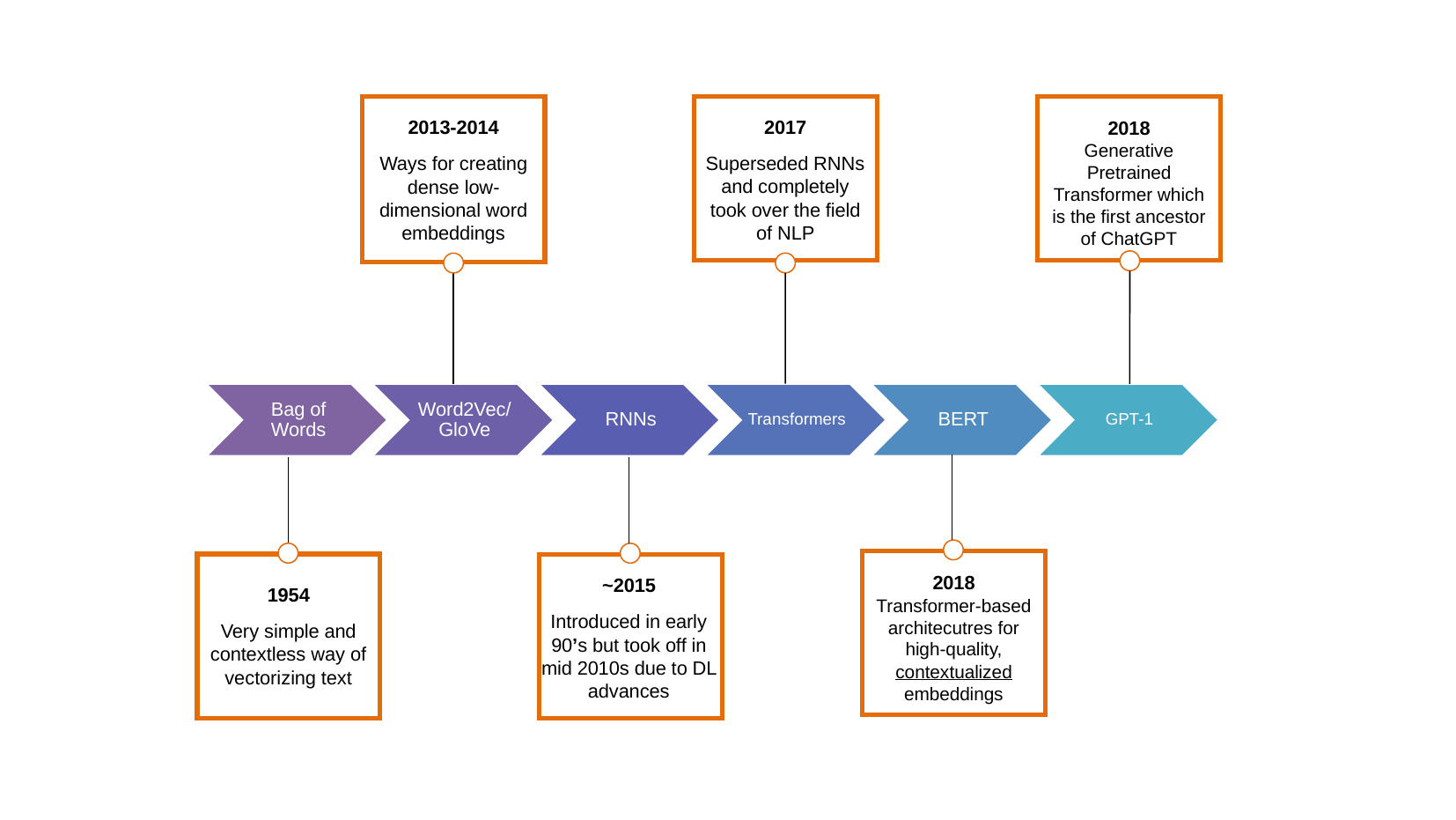

2017

Superseded RNNs and completely took over the field of NLP
2013-2014

Ways for creating dense low-dimensional word embeddings
2018
Generative Pretrained Transformer which is the first ancestor of ChatGPT
Bag of Words
Word2Vec/ GloVe
RNNs
Transformers
BERT
GPT-1

2018
Transformer-based architecutres for high-quality, contextualized embeddings
~2015

Introduced in early 90’s but took off in mid 2010s due to DL advances
1954

Very simple and contextless way of vectorizing text